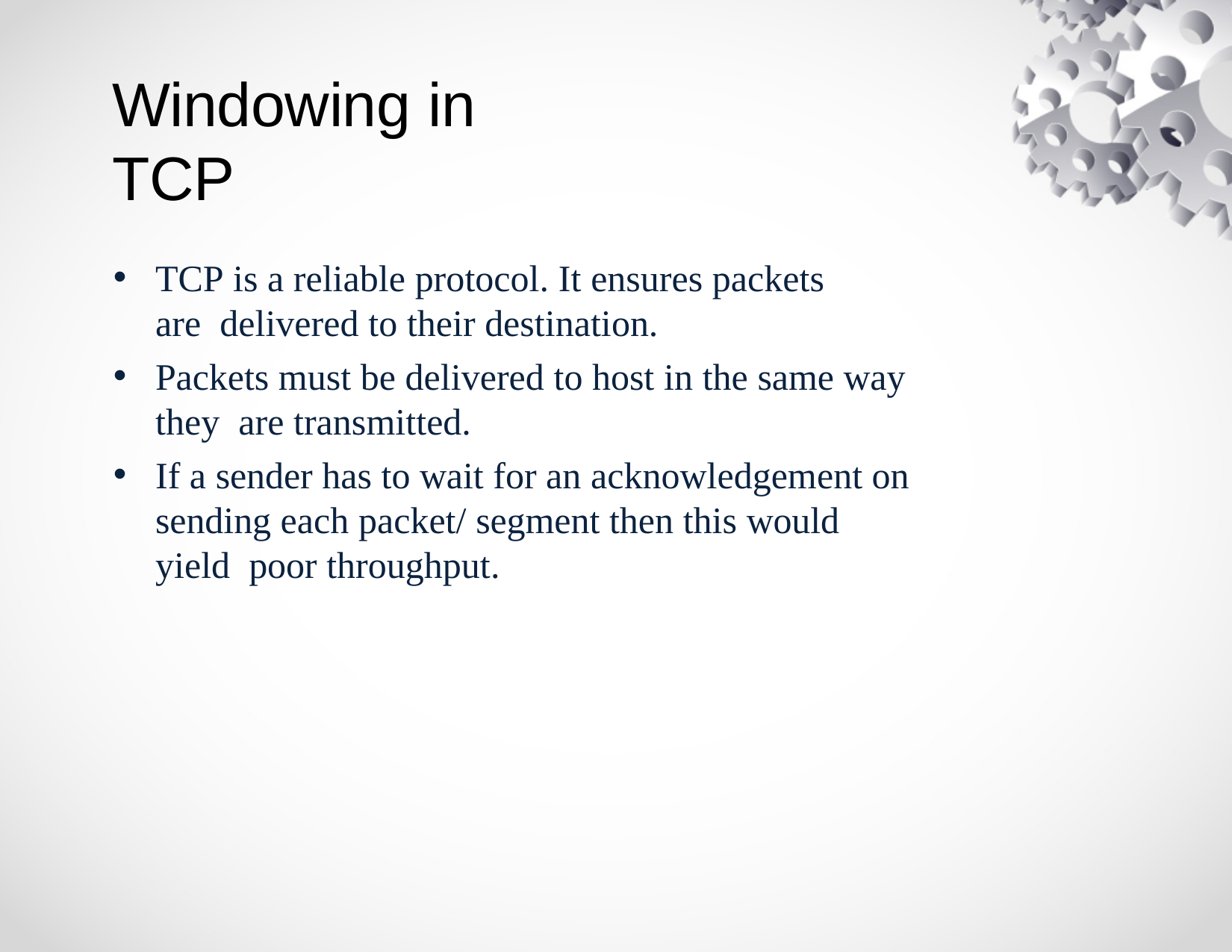

# Windowing in TCP
TCP is a reliable protocol. It ensures packets are  delivered to their destination.
Packets must be delivered to host in the same way they  are transmitted.
If a sender has to wait for an acknowledgement on  sending each packet/ segment then this would yield  poor throughput.